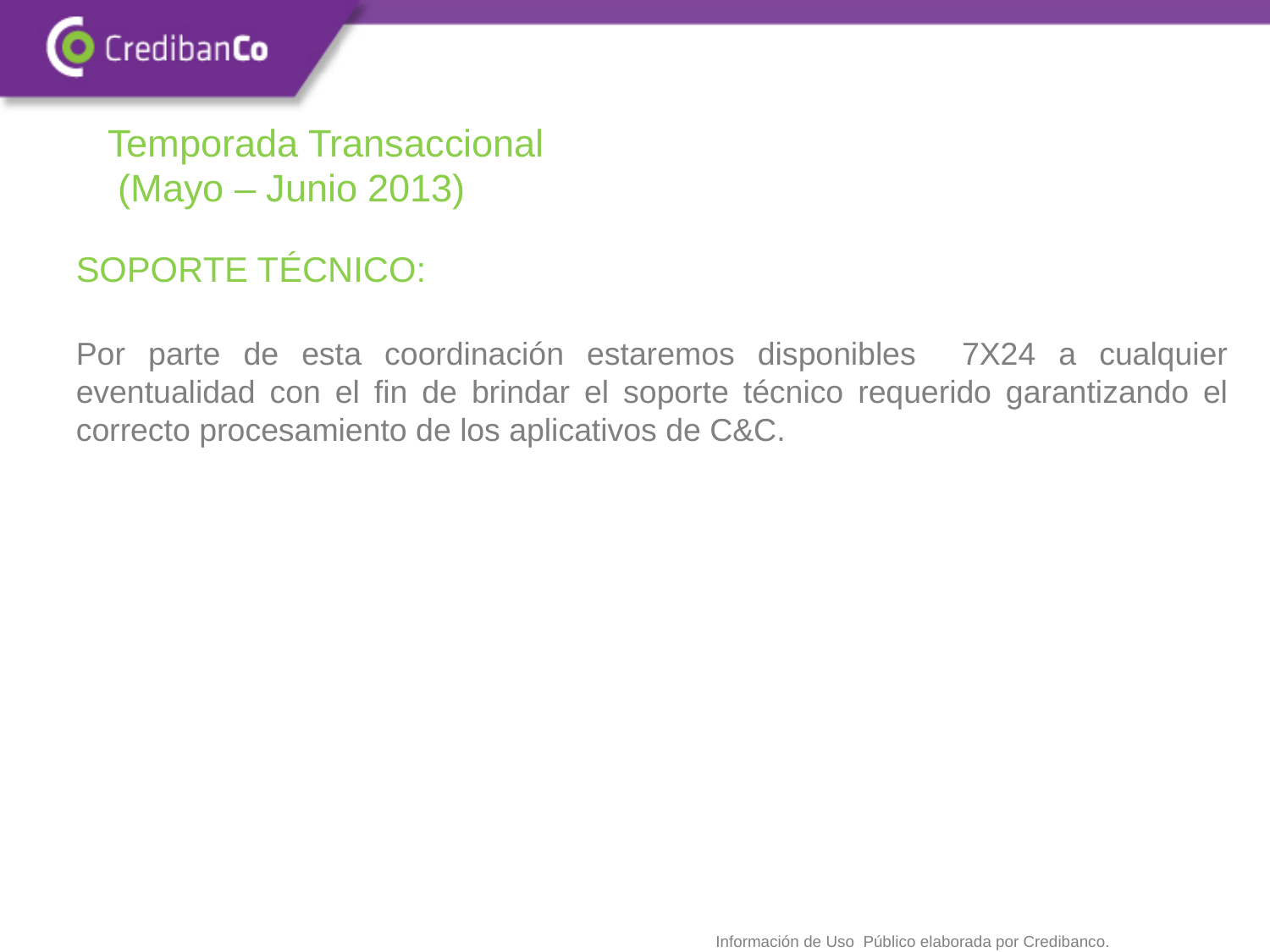

Temporada Transaccional
 (Mayo – Junio 2013)
SOPORTE TÉCNICO:

Por parte de esta coordinación estaremos disponibles  7X24 a cualquier eventualidad con el fin de brindar el soporte técnico requerido garantizando el correcto procesamiento de los aplicativos de C&C.